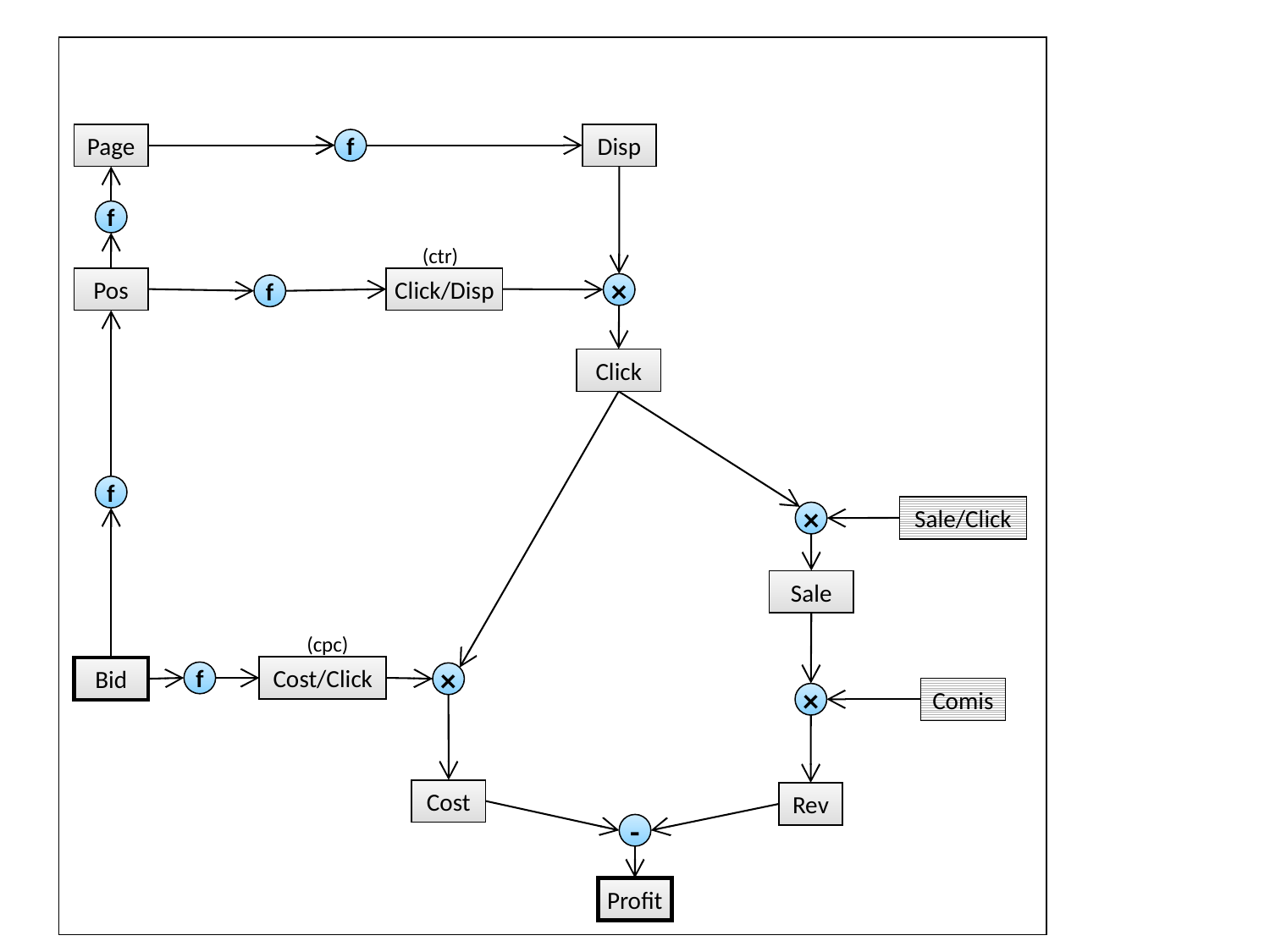

Page
Disp
f
f
(ctr)
Pos
Click/Disp
×
f
Click
f
Sale/Click
×
Sale
(cpc)
Cost/Click
Bid
f
×
Comis
×
Cost
Rev
-
Profit